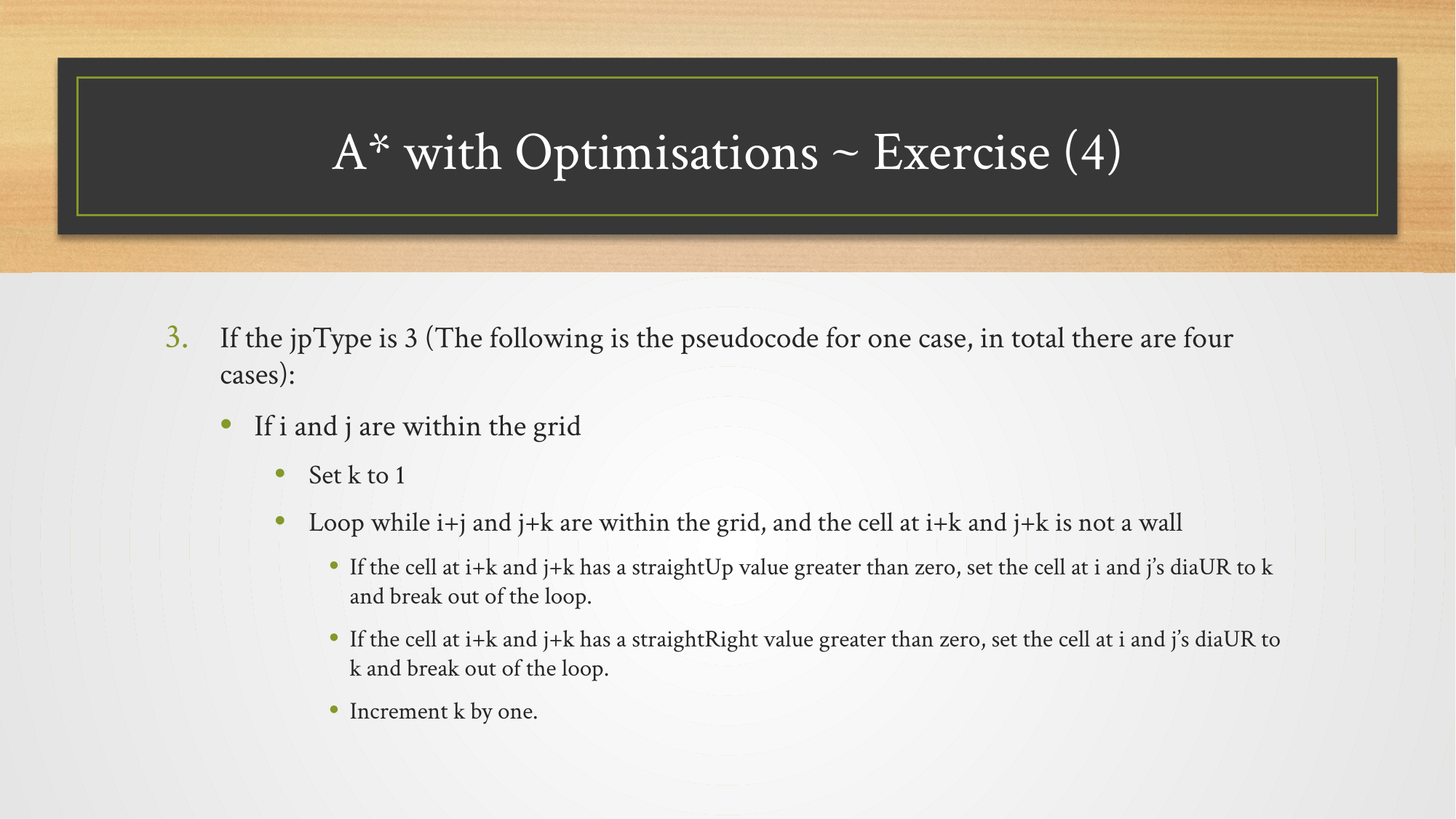

# A* with Optimisations ~ Exercise (4)

If the jpType is 3 (The following is the pseudocode for one case, in total there are four cases):
If i and j are within the grid
Set k to 1
Loop while i+j and j+k are within the grid, and the cell at i+k and j+k is not a wall
If the cell at i+k and j+k has a straightUp value greater than zero, set the cell at i and j’s diaUR to k and break out of the loop.
If the cell at i+k and j+k has a straightRight value greater than zero, set the cell at i and j’s diaUR to k and break out of the loop.
Increment k by one.